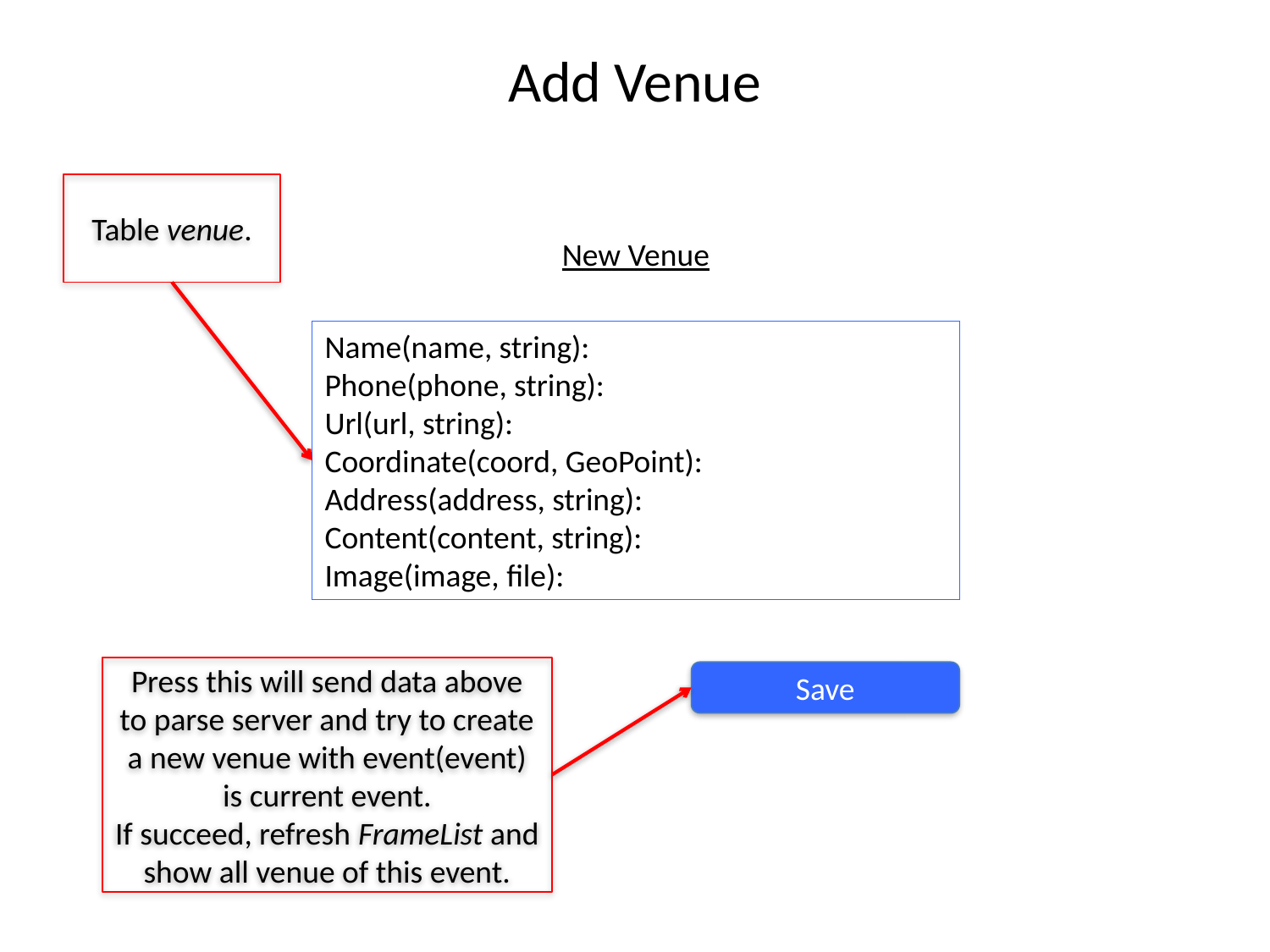

# Add Venue
Table venue.
New Venue
Name(name, string):
Phone(phone, string):
Url(url, string):
Coordinate(coord, GeoPoint):
Address(address, string):
Content(content, string):
Image(image, file):
Press this will send data above to parse server and try to create a new venue with event(event) is current event.
If succeed, refresh FrameList and show all venue of this event.
Save